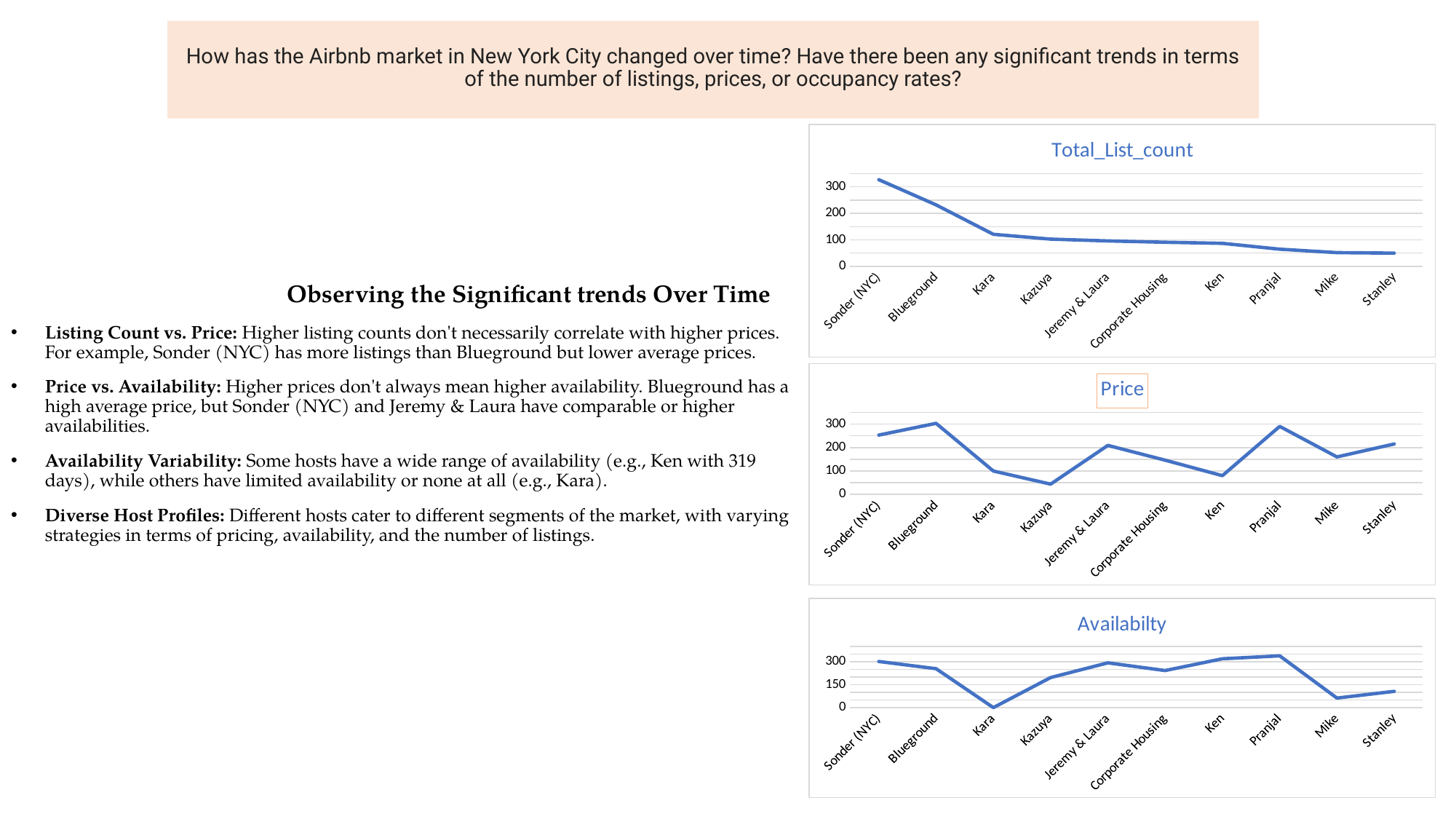

# How has the Airbnb market in New York City changed over time? Have there been any significant trends in terms of the number of listings, prices, or occupancy rates?

### Chart:

| Category | Total_List_count |
|---|---|
| Sonder (NYC) | 327.0 |
| Blueground | 232.0 |
| Kara | 121.0 |
| Kazuya | 103.0 |
| Jeremy & Laura | 96.0 |
| Corporate Housing | 91.0 |
| Ken | 87.0 |
| Pranjal | 65.0 |
| Mike | 52.0 |
| Stanley | 50.0 |
                                              Observing the Significant trends Over Time
Listing Count vs. Price: Higher listing counts don't necessarily correlate with higher prices. For example, Sonder (NYC) has more listings than Blueground but lower average prices.
Price vs. Availability: Higher prices don't always mean higher availability. Blueground has a high average price, but Sonder (NYC) and Jeremy & Laura have comparable or higher availabilities.
Availability Variability: Some hosts have a wide range of availability (e.g., Ken with 319 days), while others have limited availability or none at all (e.g., Kara).
Diverse Host Profiles: Different hosts cater to different segments of the market, with varying strategies in terms of pricing, availability, and the number of listings.

### Chart: Price

| Category | Avg_Price |
|---|---|
| Sonder (NYC) | 253.0 |
| Blueground | 303.0 |
| Kara | 100.0 |
| Kazuya | 44.0 |
| Jeremy & Laura | 209.0 |
| Corporate Housing | 146.0 |
| Ken | 80.0 |
| Pranjal | 290.0 |
| Mike | 160.0 |
| Stanley | 215.0 |

### Chart: Availabilty

| Category | Avg_Availabilty |
|---|---|
| Sonder (NYC) | 301.0 |
| Blueground | 254.0 |
| Kara | 0.0 |
| Kazuya | 196.0 |
| Jeremy & Laura | 292.0 |
| Corporate Housing | 242.0 |
| Ken | 319.0 |
| Pranjal | 338.0 |
| Mike | 62.0 |
| Stanley | 106.0 |